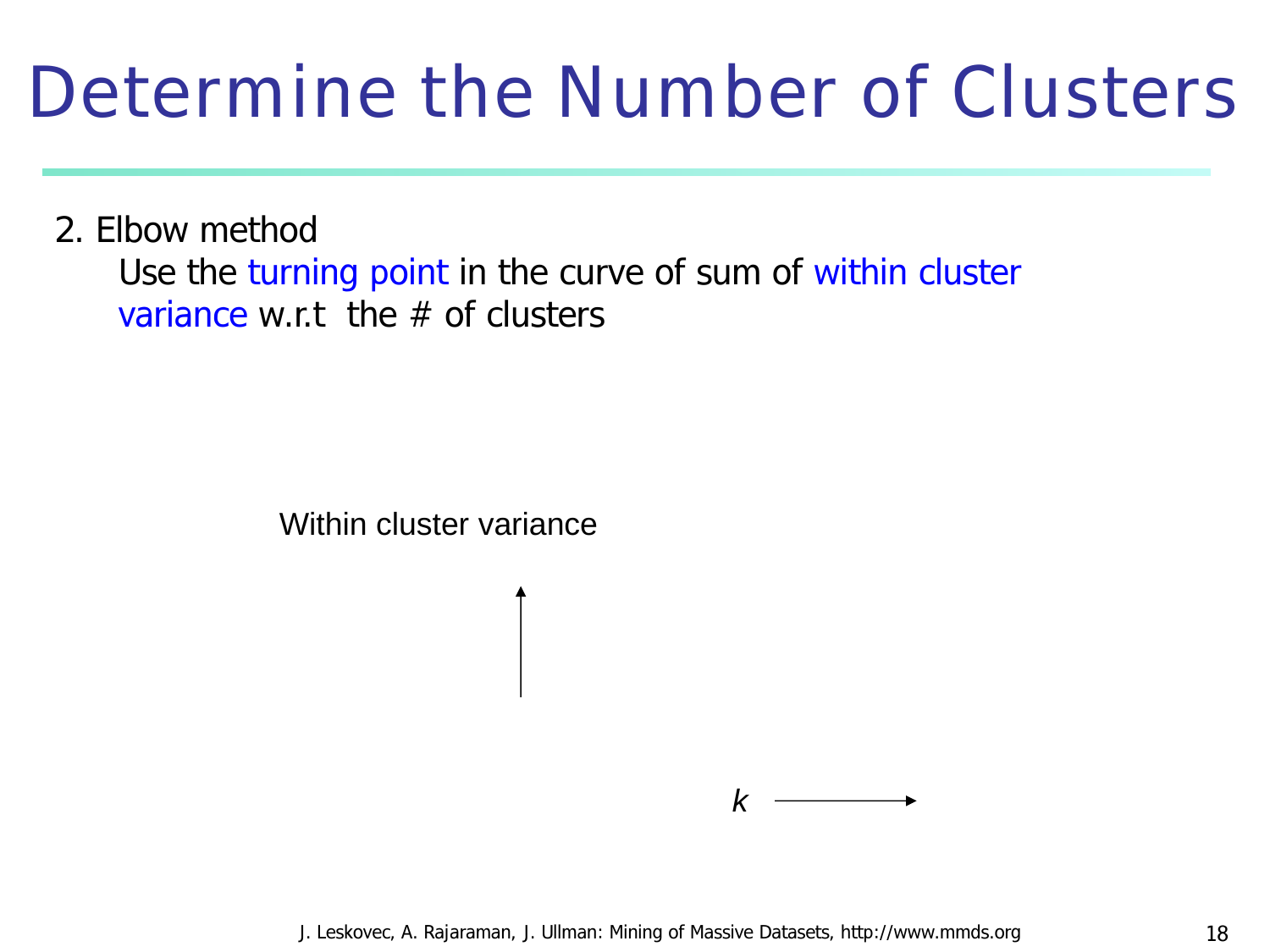

# Determine the Number of Clusters

2. Elbow method
Use the turning point in the curve of sum of within cluster variance w.r.t  the # of clusters

Within cluster variance

k

J. Leskovec, A. Rajaraman, J. Ullman: Mining of Massive Datasets, http://www.mmds.org
18